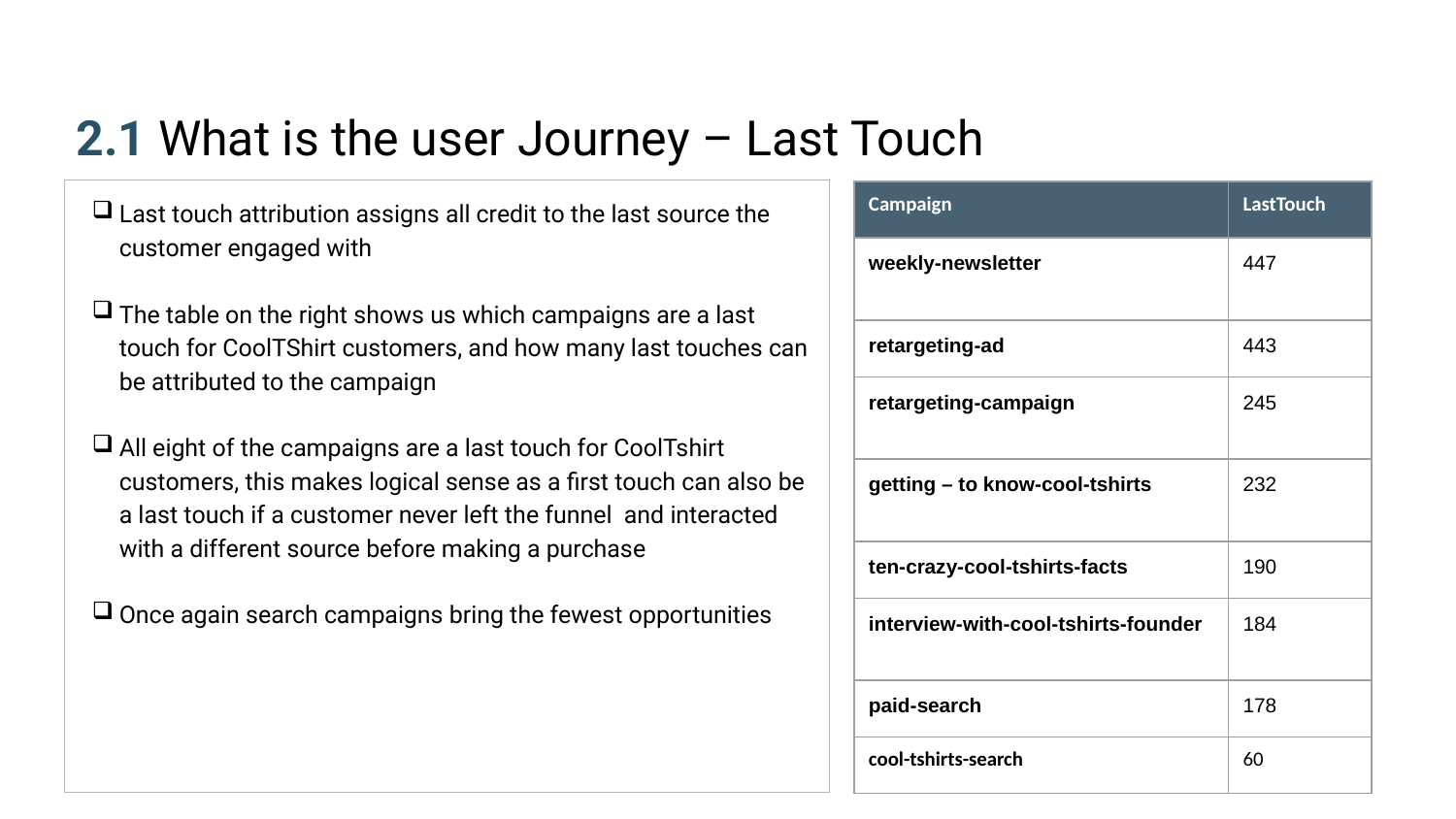

2.1 What is the user Journey – Last Touch
Last touch attribution assigns all credit to the last source the customer engaged with

The table on the right shows us which campaigns are a last touch for CoolTShirt customers, and how many last touches can be attributed to the campaign

All eight of the campaigns are a last touch for CoolTshirt customers, this makes logical sense as a first touch can also be a last touch if a customer never left the funnel  and interacted with a different source before making a purchase

Once again search campaigns bring the fewest opportunities
| Campaign | LastTouch |
| --- | --- |
| weekly-newsletter | 447 |
| retargeting-ad | 443 |
| retargeting-campaign | 245 |
| getting – to know-cool-tshirts | 232 |
| ten-crazy-cool-tshirts-facts | 190 |
| interview-with-cool-tshirts-founder | 184 |
| paid-search | 178 |
| cool-tshirts-search | 60 |